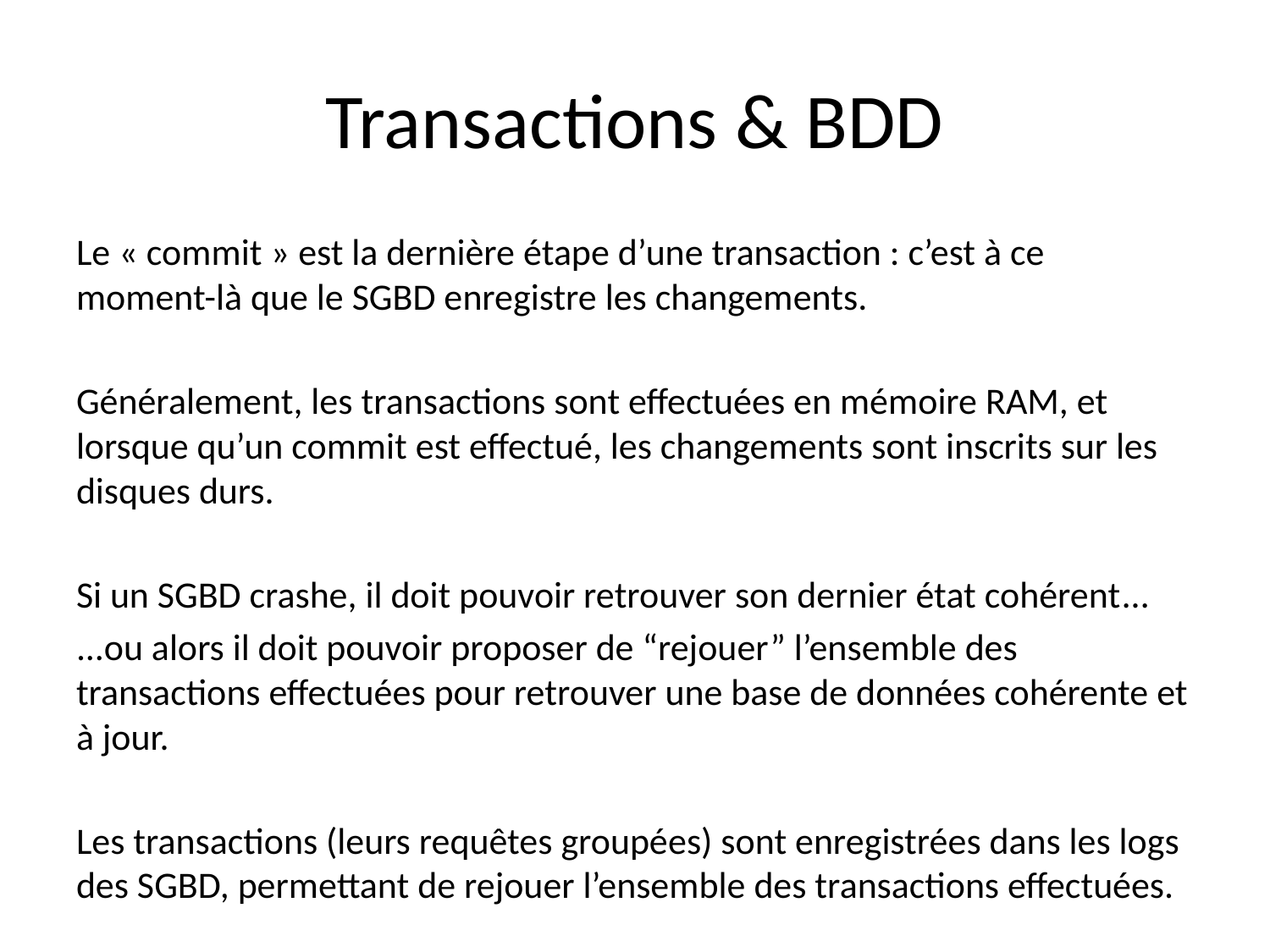

# Transactions & BDD
Le « commit » est la dernière étape d’une transaction : c’est à ce moment-là que le SGBD enregistre les changements.

Généralement, les transactions sont effectuées en mémoire RAM, et lorsque qu’un commit est effectué, les changements sont inscrits sur les disques durs.

Si un SGBD crashe, il doit pouvoir retrouver son dernier état cohérent…
...ou alors il doit pouvoir proposer de “rejouer” l’ensemble des transactions effectuées pour retrouver une base de données cohérente et à jour.

Les transactions (leurs requêtes groupées) sont enregistrées dans les logs des SGBD, permettant de rejouer l’ensemble des transactions effectuées.